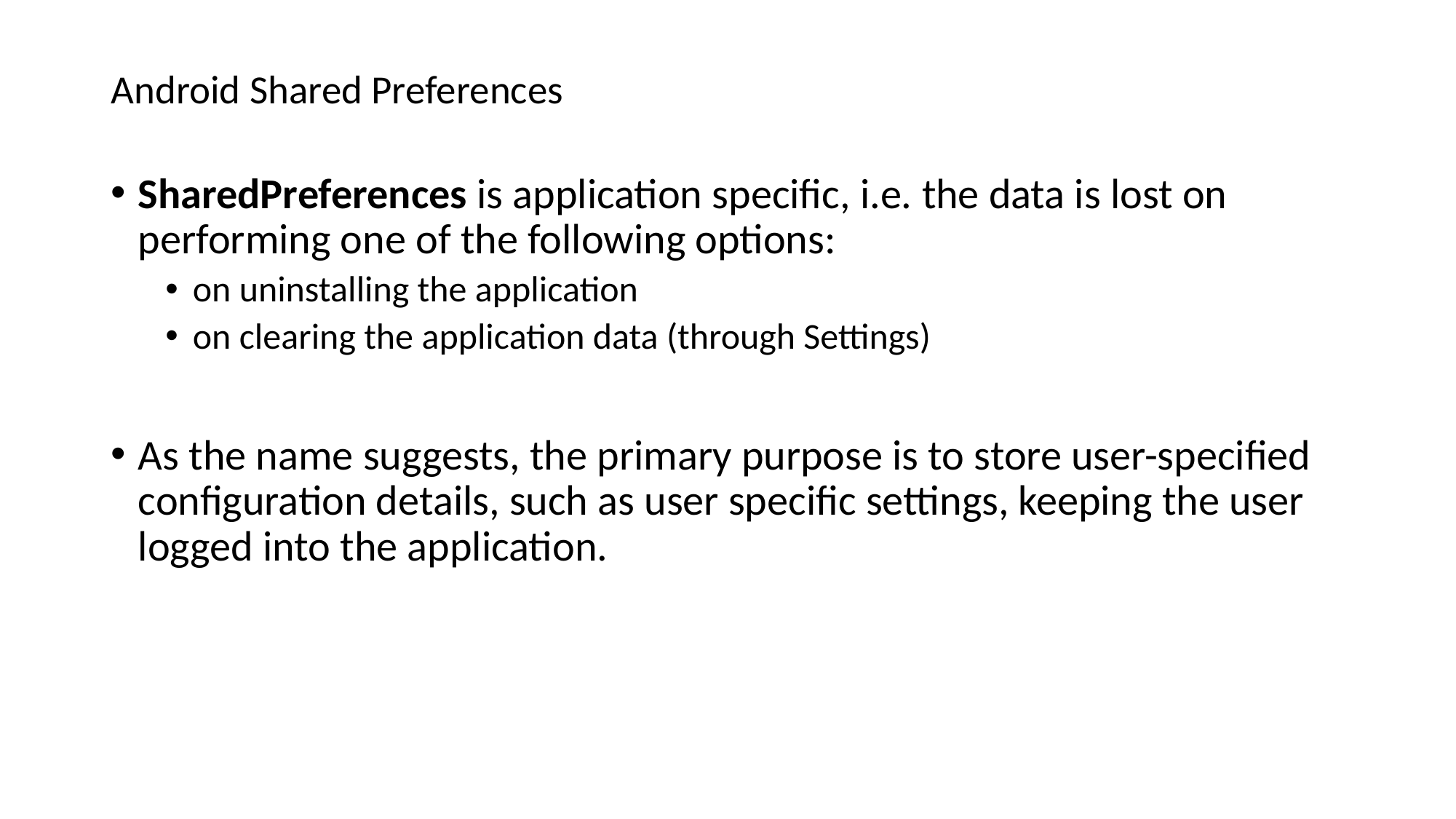

# Android Shared Preferences
SharedPreferences is application specific, i.e. the data is lost on performing one of the following options:
on uninstalling the application
on clearing the application data (through Settings)

As the name suggests, the primary purpose is to store user-specified configuration details, such as user specific settings, keeping the user logged into the application.